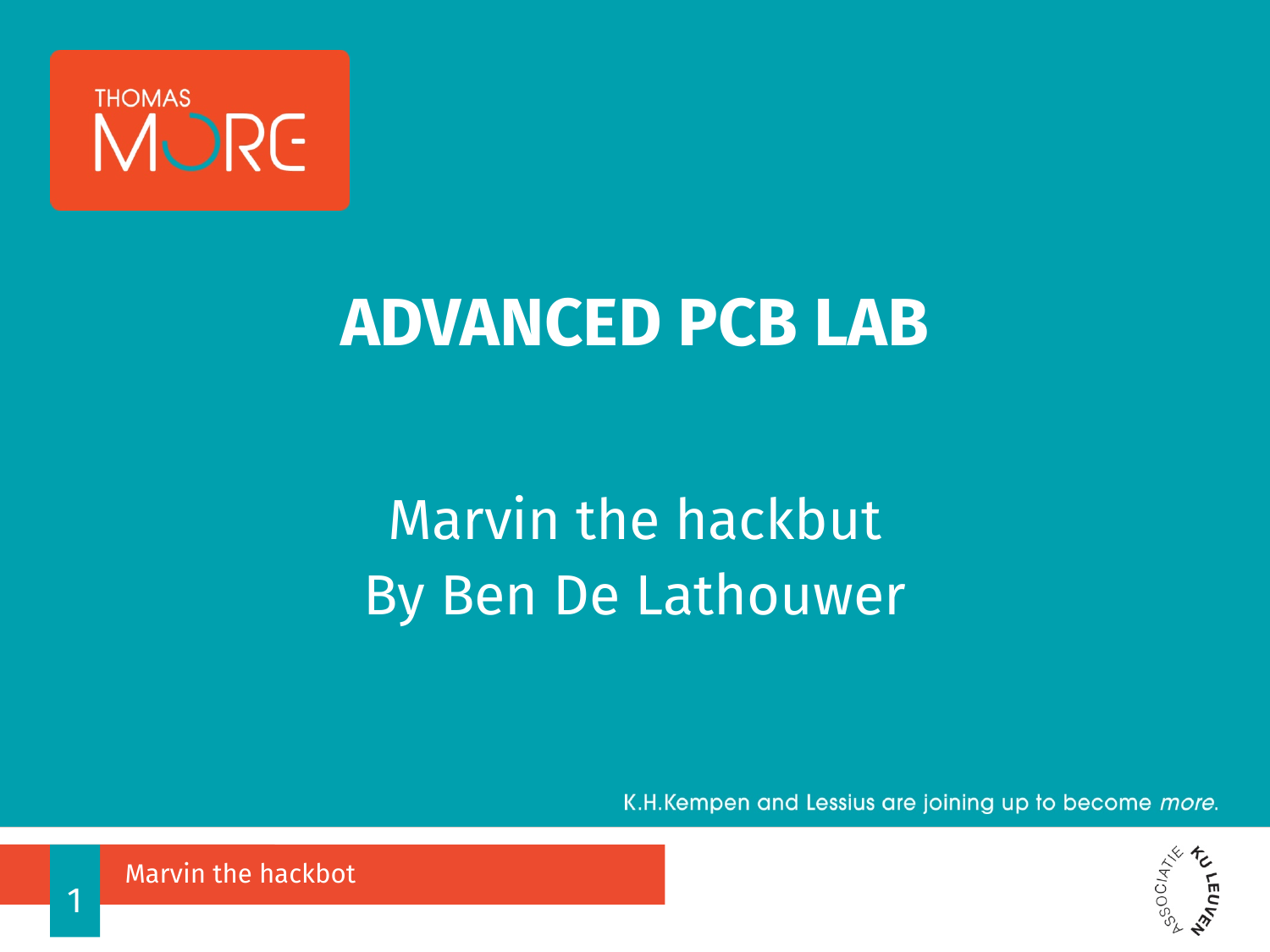

# Advanced pcb lab
Marvin the hackbut
By Ben De Lathouwer

1
Marvin the hackbot